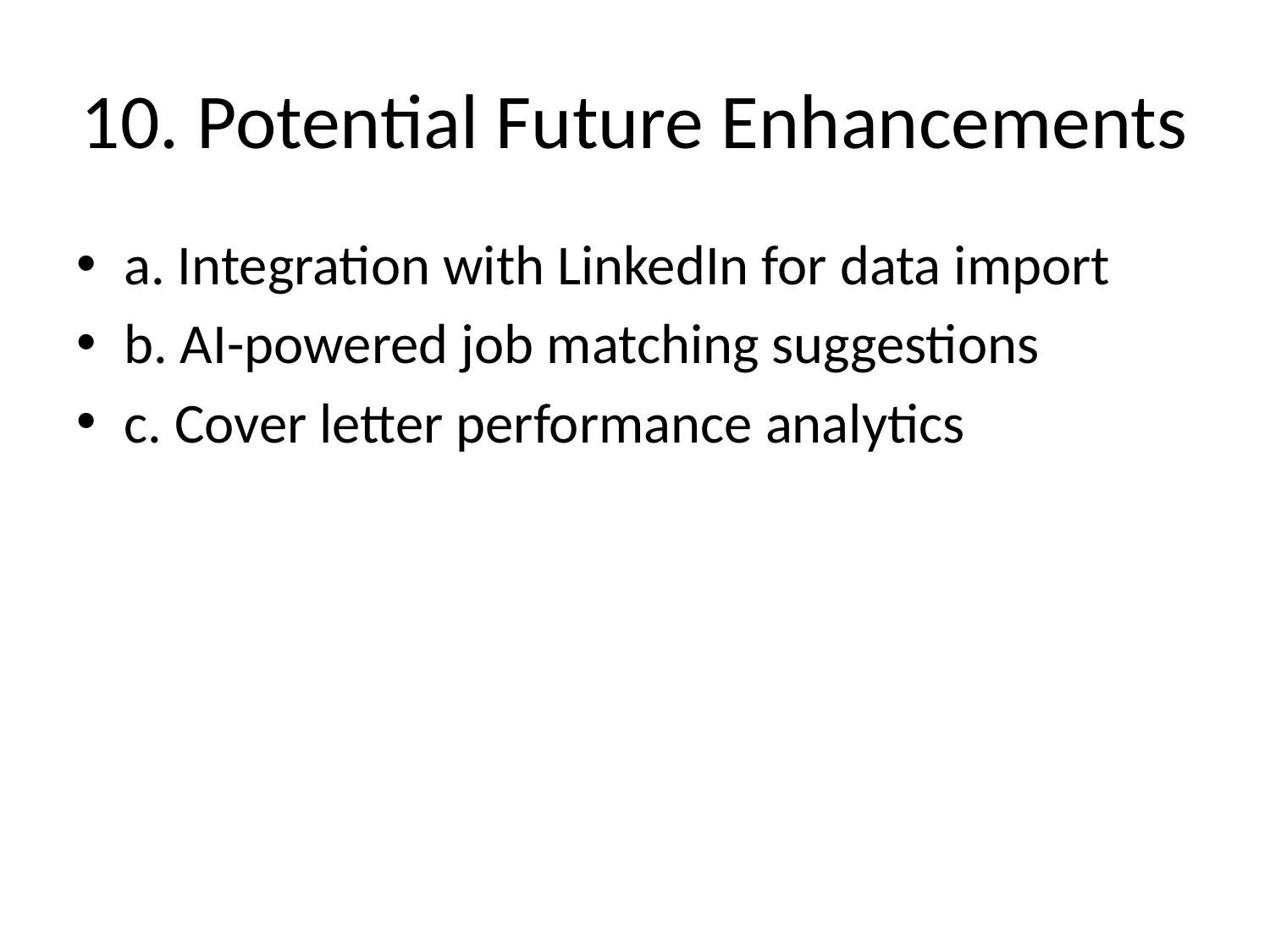

# 10. Potential Future Enhancements
a. Integration with LinkedIn for data import
b. AI-powered job matching suggestions
c. Cover letter performance analytics